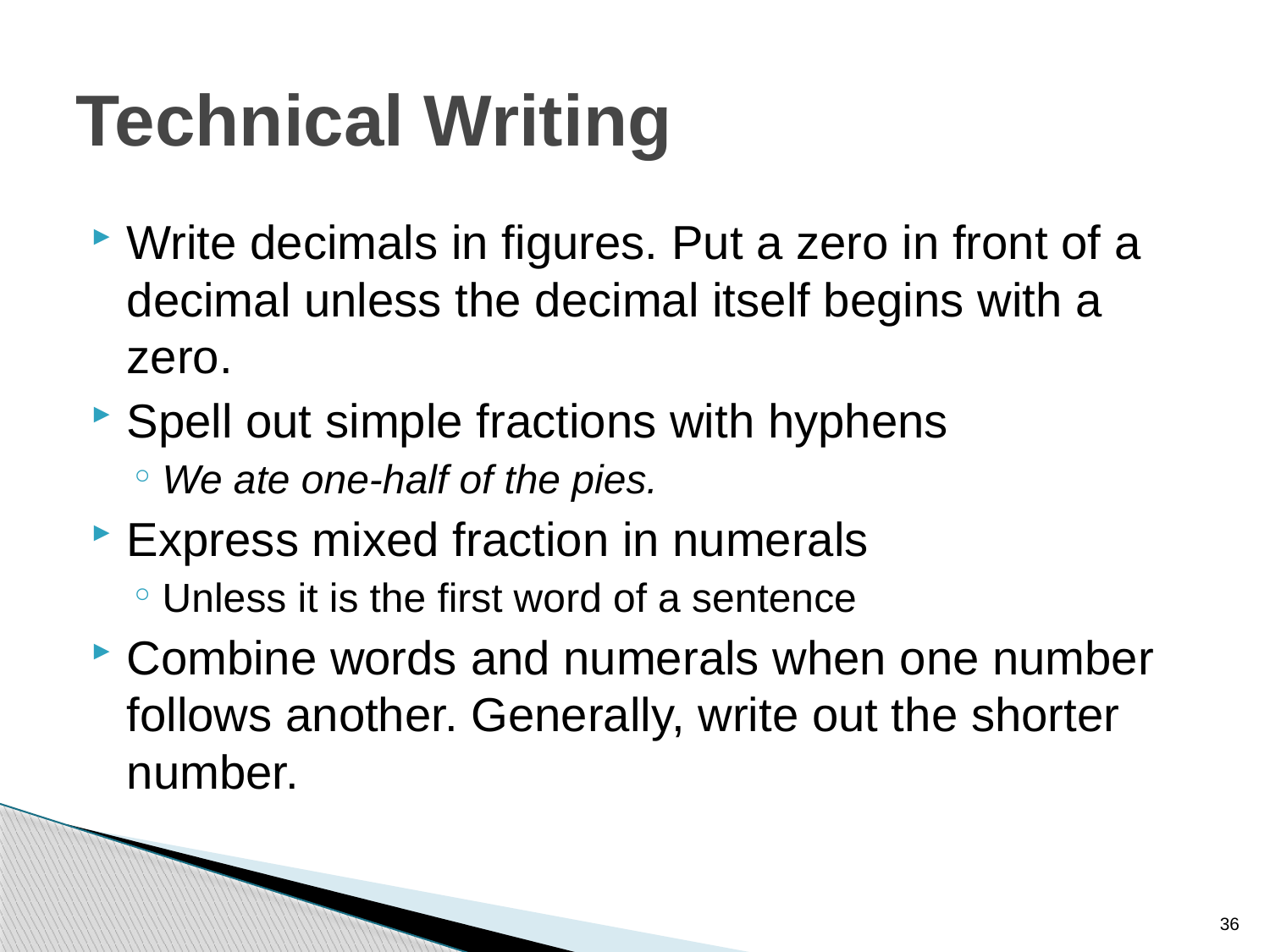

# Technical Writing
Write decimals in figures. Put a zero in front of a decimal unless the decimal itself begins with a zero.
Spell out simple fractions with hyphens
We ate one-half of the pies.
Express mixed fraction in numerals
Unless it is the first word of a sentence
Combine words and numerals when one number follows another. Generally, write out the shorter number.

36